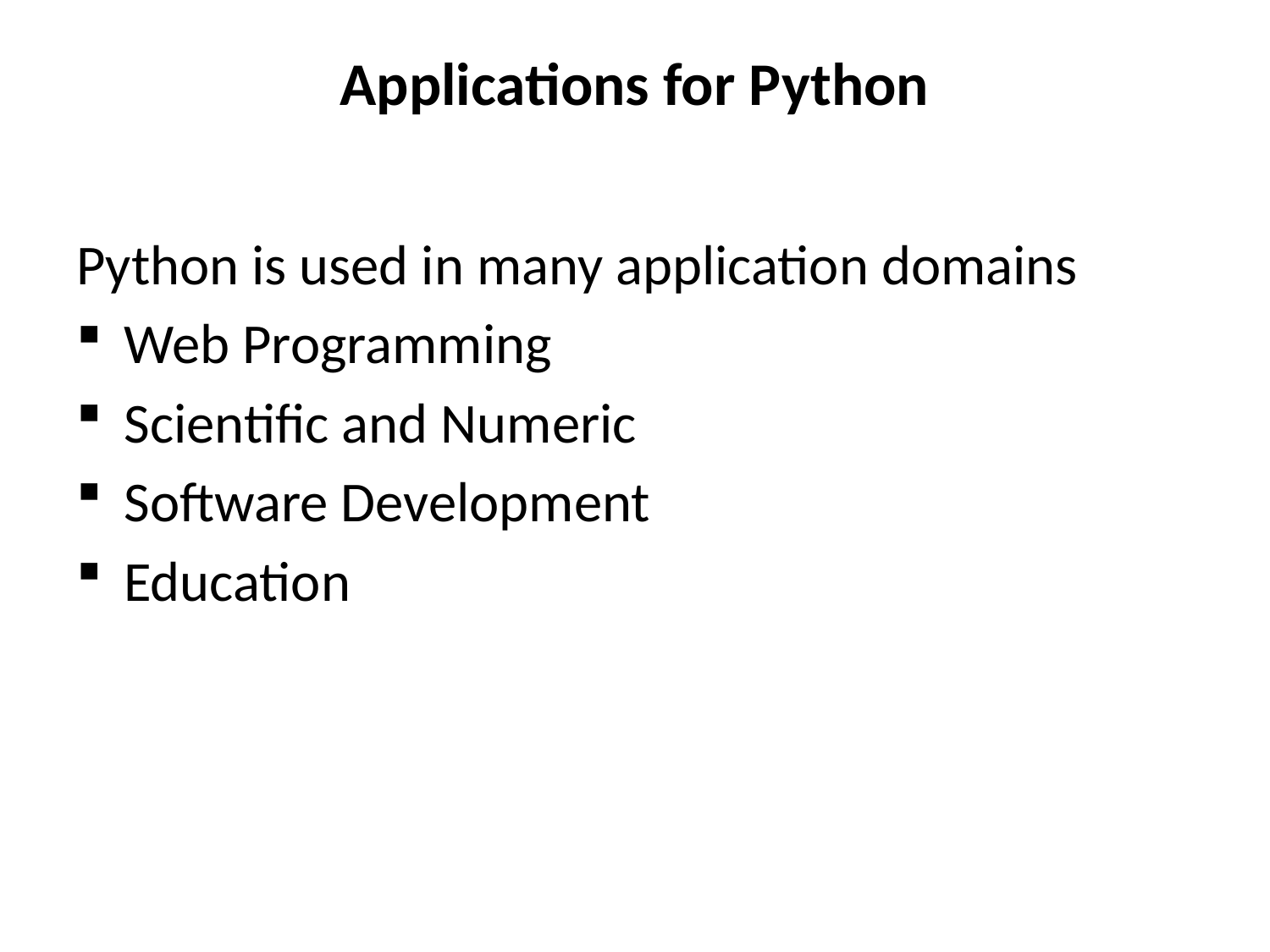

# Applications for Python
Python is used in many application domains
Web Programming
Scientific and Numeric
Software Development
Education